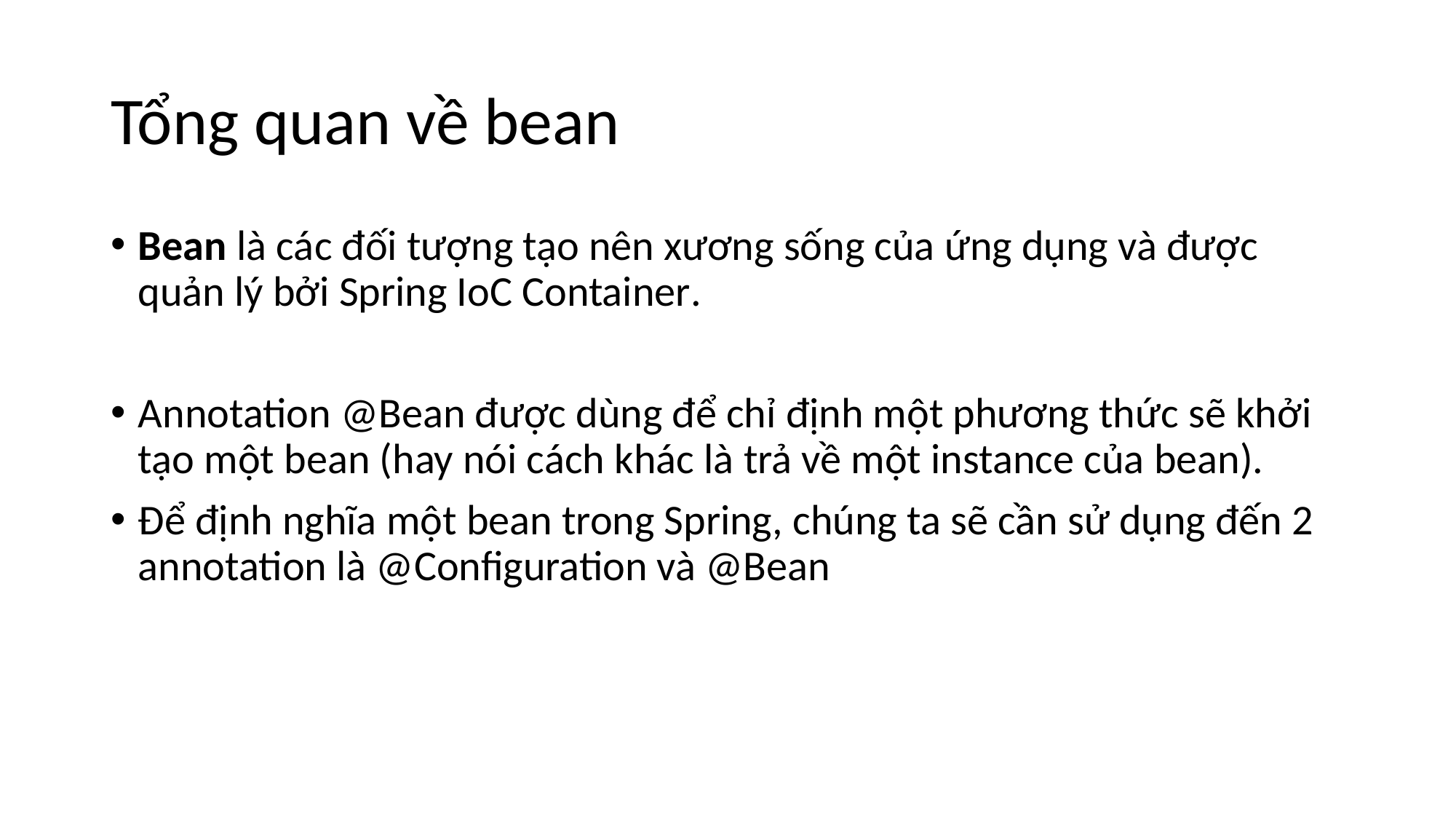

# Tổng quan về bean
Bean là các đối tượng tạo nên xương sống của ứng dụng và được quản lý bởi Spring IoC Container.

Annotation @Bean được dùng để chỉ định một phương thức sẽ khởi tạo một bean (hay nói cách khác là trả về một instance của bean).
Để định nghĩa một bean trong Spring, chúng ta sẽ cần sử dụng đến 2 annotation là @Configuration và @Bean